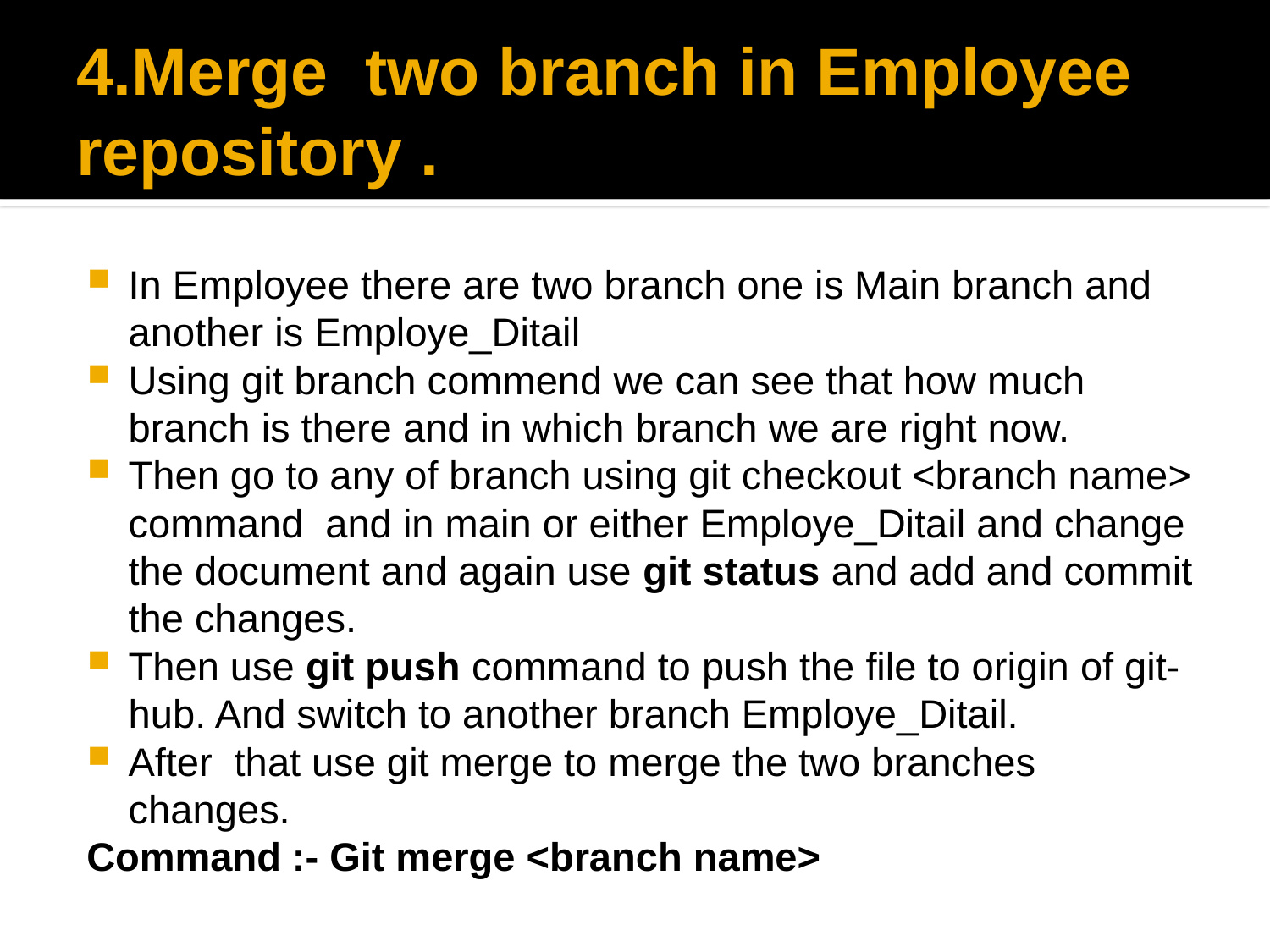

# 4.Merge  two branch in Employee repository .
In Employee there are two branch one is Main branch and another is Employe_Ditail
Using git branch commend we can see that how much branch is there and in which branch we are right now.
Then go to any of branch using git checkout <branch name> command  and in main or either Employe_Ditail and change the document and again use git status and add and commit the changes.
Then use git push command to push the file to origin of git-hub. And switch to another branch Employe_Ditail.
After  that use git merge to merge the two branches changes.
Command :- Git merge <branch name>